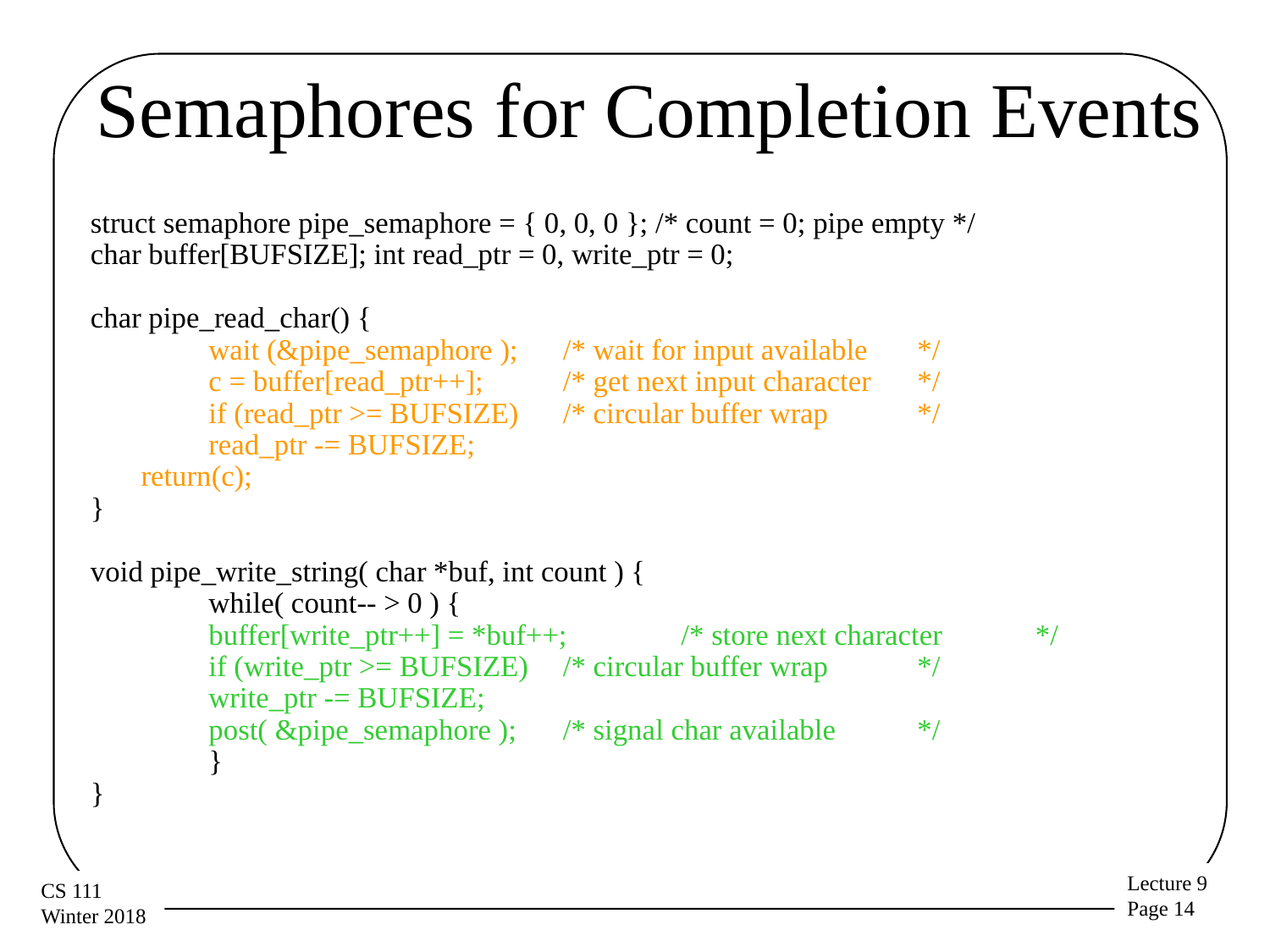

# Semaphores for Completion Events
struct semaphore pipe_semaphore = { 0, 0, 0 }; /* count = 0; pipe empty */
char buffer[BUFSIZE]; int read_ptr = 0, write_ptr = 0;

char pipe_read_char() {
	wait (&pipe_semaphore );			/* wait for input available	*/
	c = buffer[read_ptr++];			/* get next input character	*/
	if (read_ptr >= BUFSIZE) 			/* circular buffer wrap	*/
		read_ptr -= BUFSIZE;
		return(c);
}

void pipe_write_string( char *buf, int count ) {
	while( count-- > 0 ) {
		buffer[write_ptr++] = *buf++;	/* store next character	*/
		if (write_ptr >= BUFSIZE) 	/* circular buffer wrap	*/
			write_ptr -= BUFSIZE;
		post( &pipe_semaphore );		/* signal char available	*/
	}
}